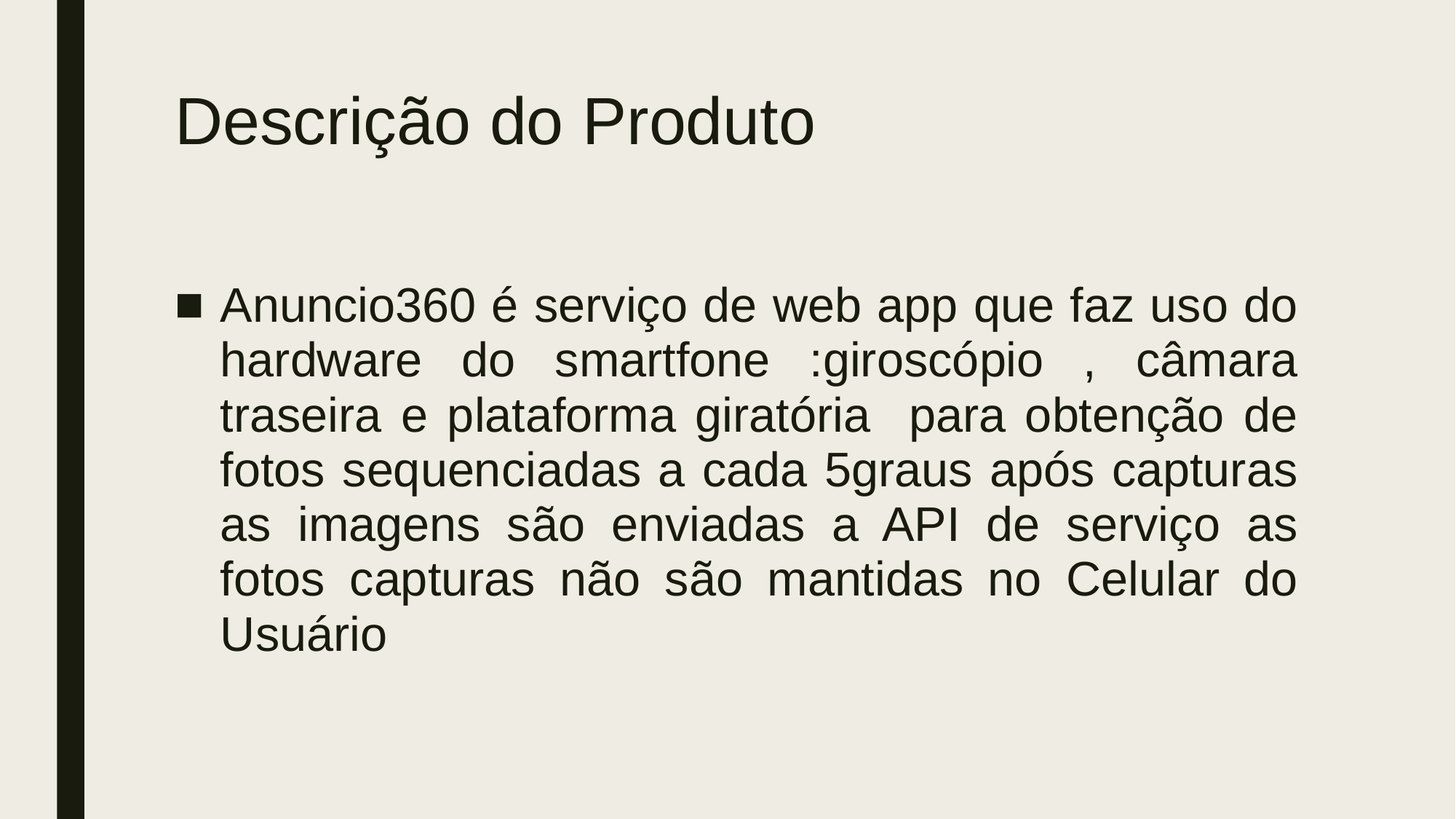

# Descrição do Produto
Anuncio360 é serviço de web app que faz uso do hardware do smartfone :giroscópio , câmara traseira e plataforma giratória  para obtenção de fotos sequenciadas a cada 5graus após capturas as imagens são enviadas a API de serviço as fotos capturas não são mantidas no Celular do Usuário